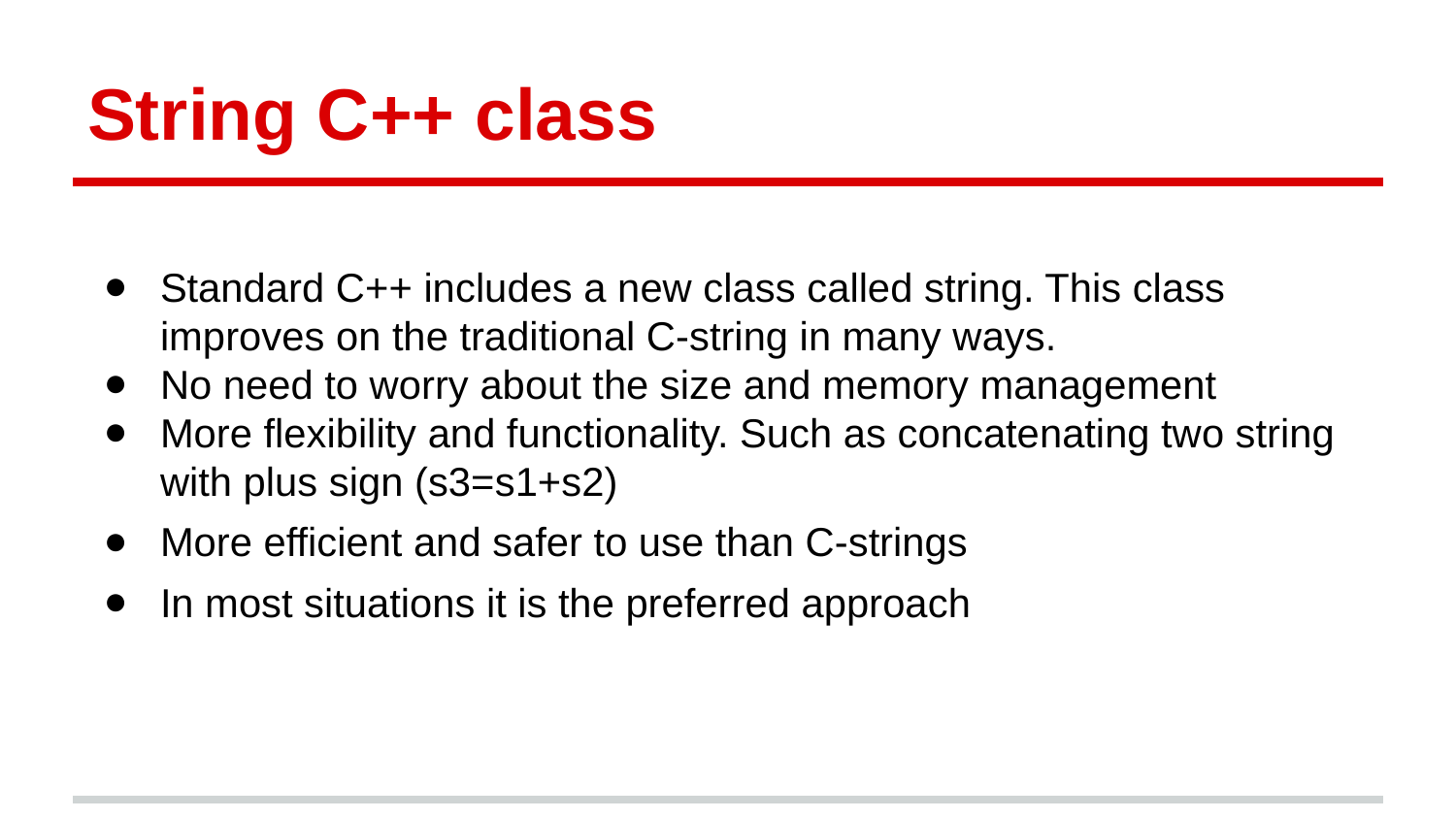

# String C++ class

Standard C++ includes a new class called string. This class improves on the traditional C-string in many ways.
No need to worry about the size and memory management
More flexibility and functionality. Such as concatenating two string with plus sign (s3=s1+s2)
More efficient and safer to use than C-strings
In most situations it is the preferred approach